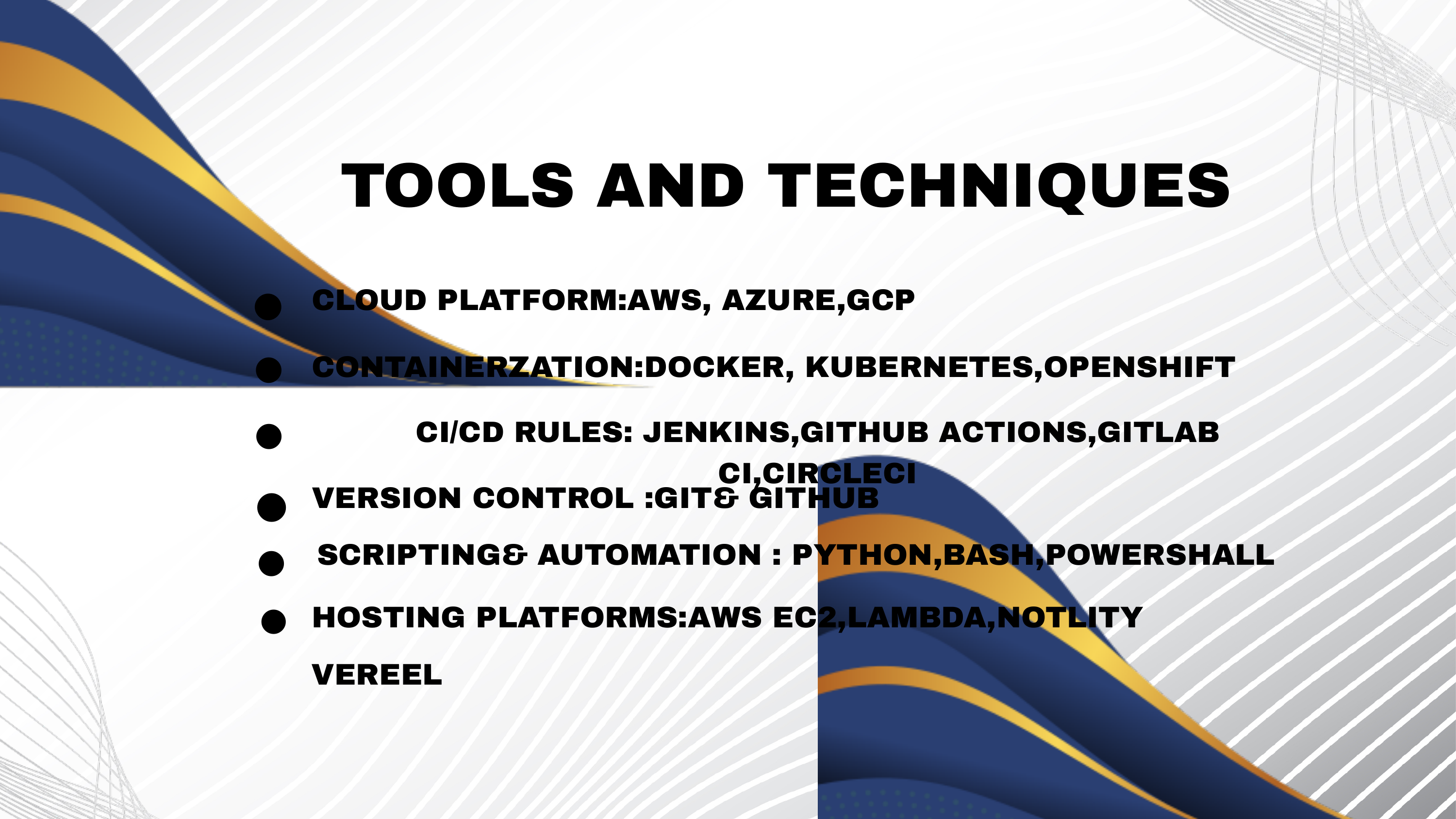

TOOLS AND TECHNIQUES
•
CLOUD PLATFORM:AWS, AZURE,GCP
•
CONTAINERZATION:DOCKER, KUBERNETES,OPENSHIFT
•

CI/CD RULES: JENKINS,GITHUB ACTIONS,GITLAB CI,CIRCLECI
•
VERSION CONTROL :GIT& GITHUB
•

SCRIPTING& AUTOMATION : PYTHON,BASH,POWERSHALL
•
HOSTING PLATFORMS:AWS EC2,LAMBDA,NOTLITY
VEREEL